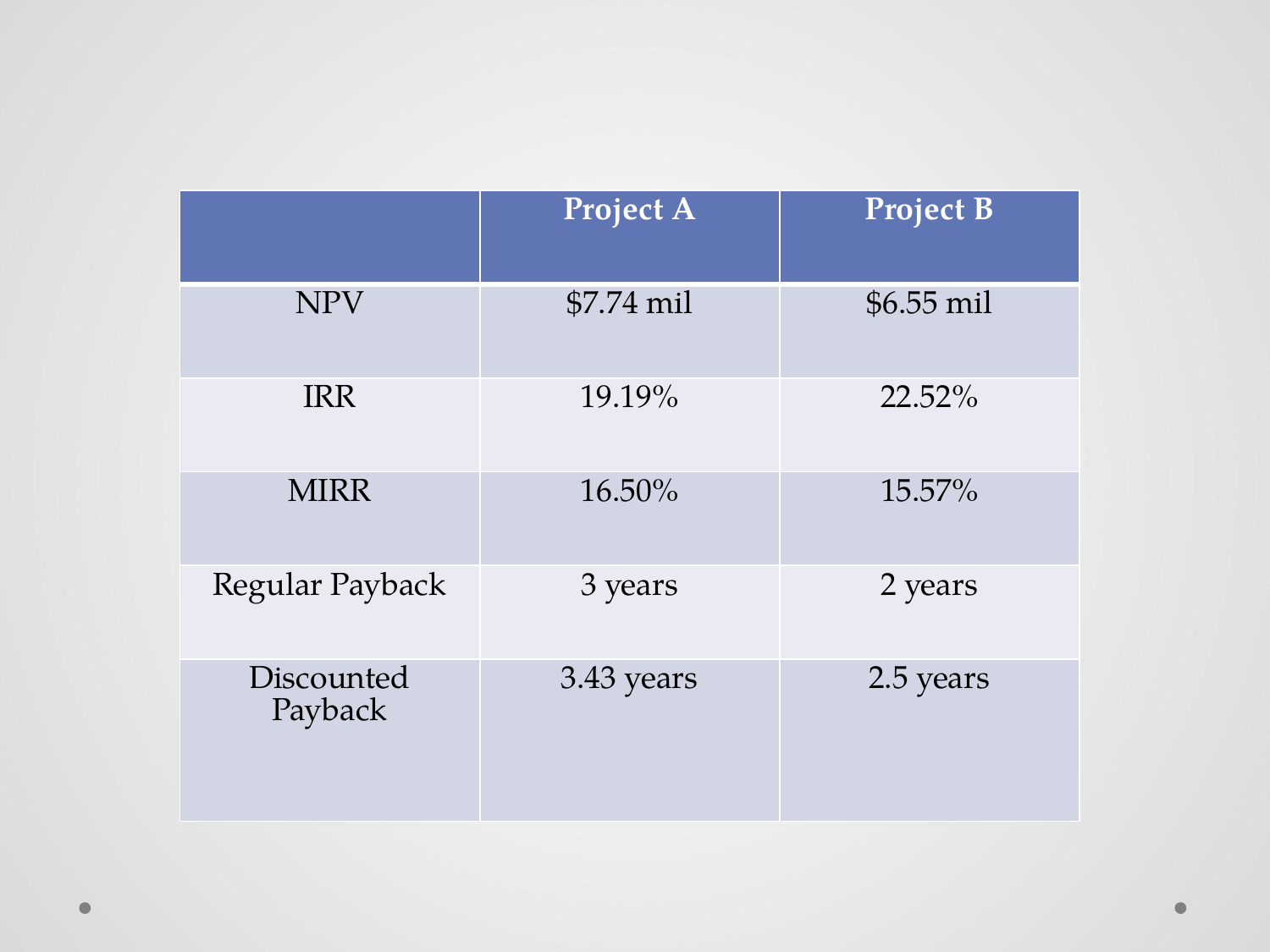

|  | Project A | Project B |
| --- | --- | --- |
| NPV | $7.74 mil | $6.55 mil |
| IRR | 19.19% | 22.52% |
| MIRR | 16.50% | 15.57% |
| Regular Payback | 3 years | 2 years |
| Discounted Payback | 3.43 years | 2.5 years |